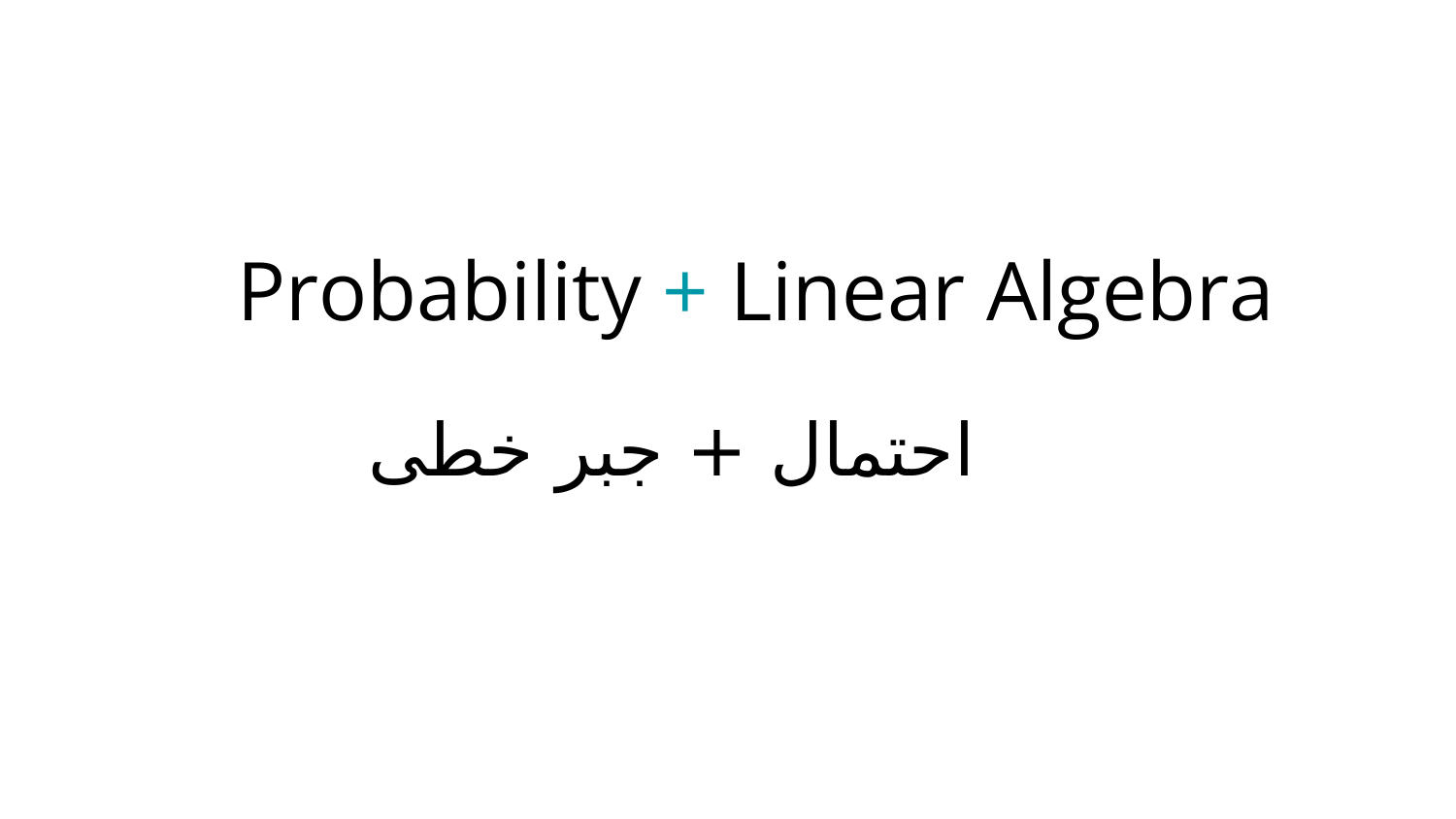

# Probability + Linear Algebra
احتمال + جبر خطی